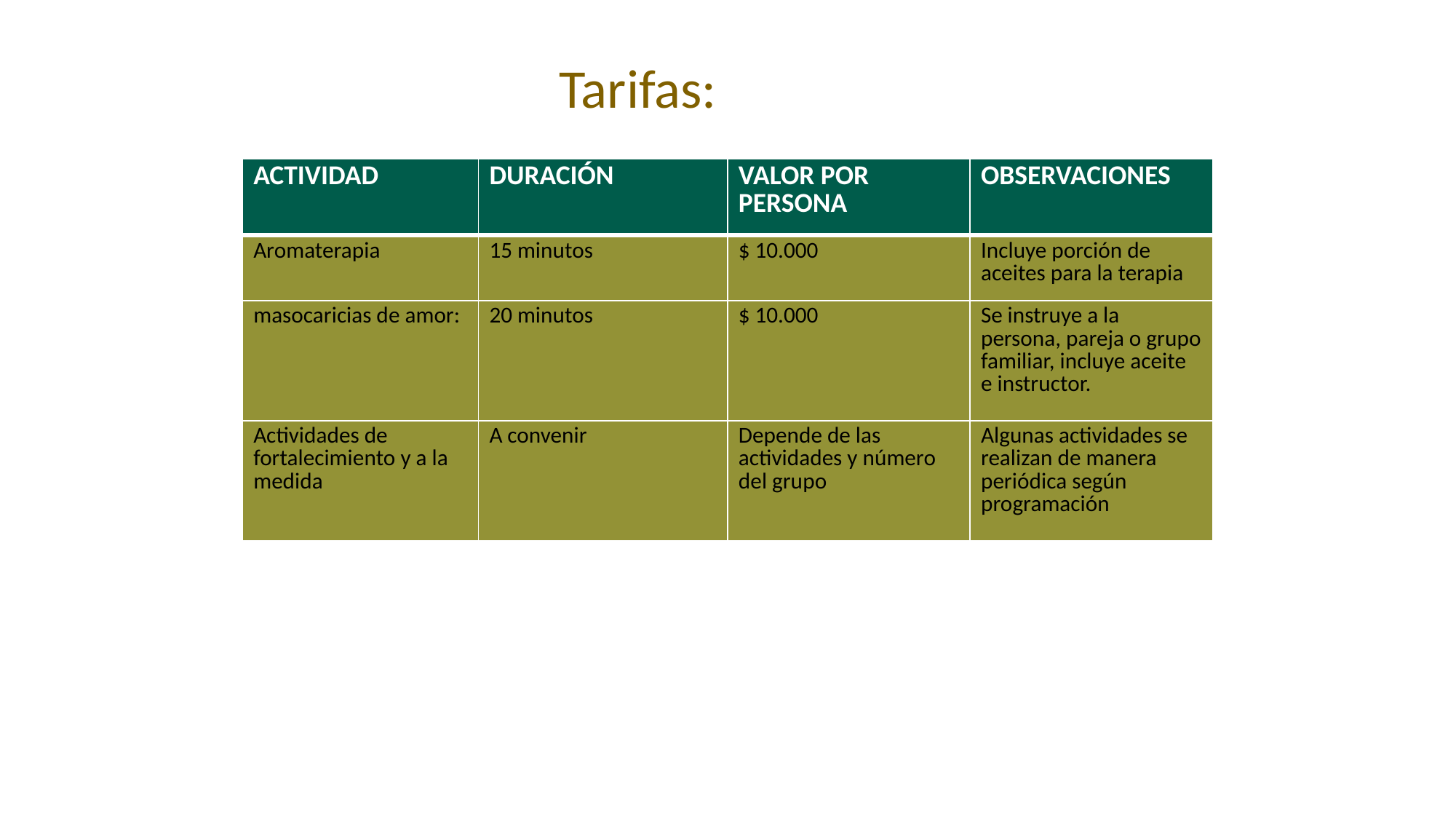

Tarifas:
| ACTIVIDAD | DURACIÓN | VALOR POR PERSONA | OBSERVACIONES |
| --- | --- | --- | --- |
| Aromaterapia | 15 minutos | $ 10.000 | Incluye porción de aceites para la terapia |
| masocaricias de amor: | 20 minutos | $ 10.000 | Se instruye a la persona, pareja o grupo familiar, incluye aceite e instructor. |
| Actividades de fortalecimiento y a la medida | A convenir | Depende de las actividades y número del grupo | Algunas actividades se realizan de manera periódica según programación |